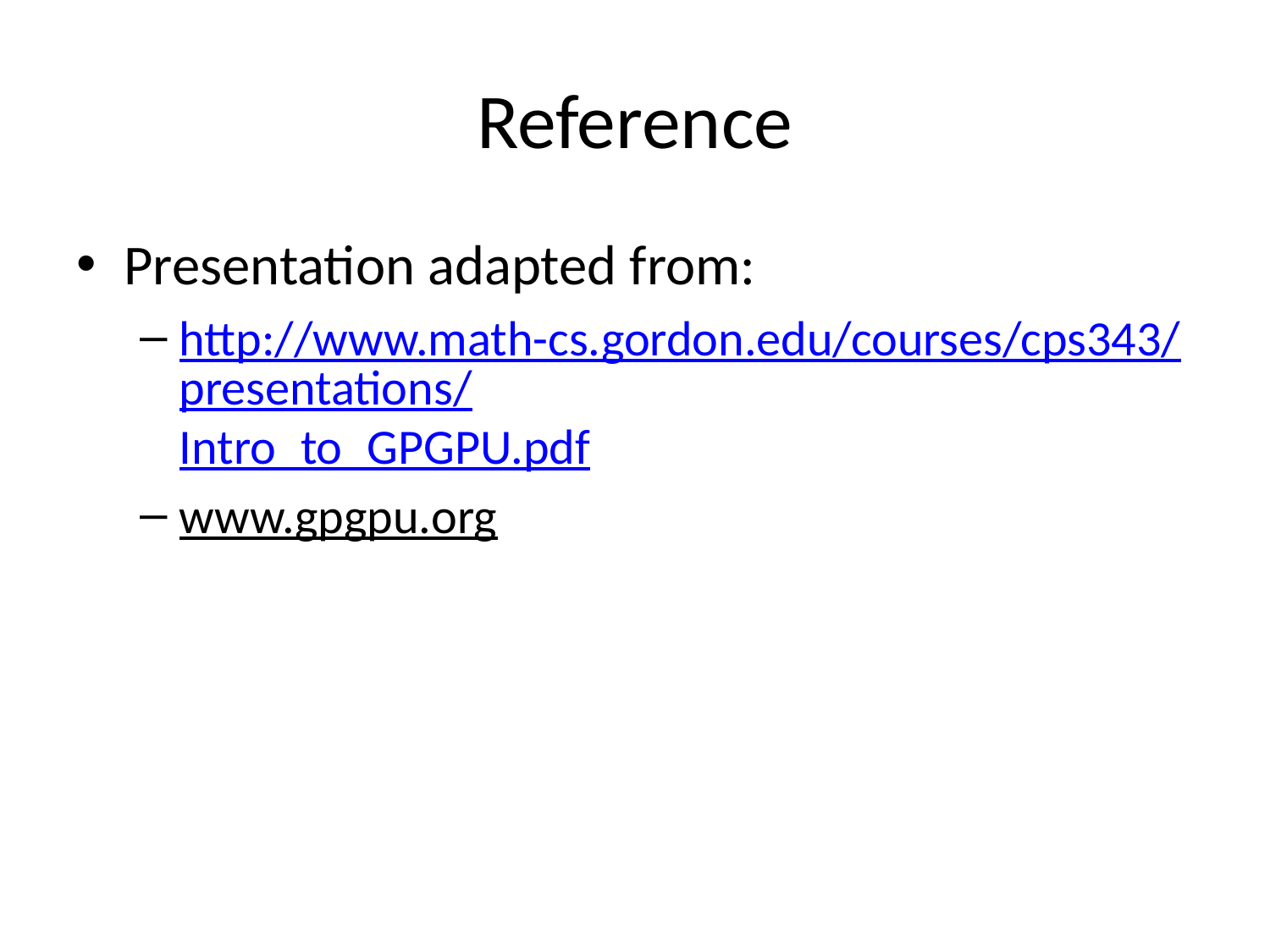

# Reference
Presentation adapted from:
http://www.math-cs.gordon.edu/courses/cps343/presentations/Intro_to_GPGPU.pdf
www.gpgpu.org